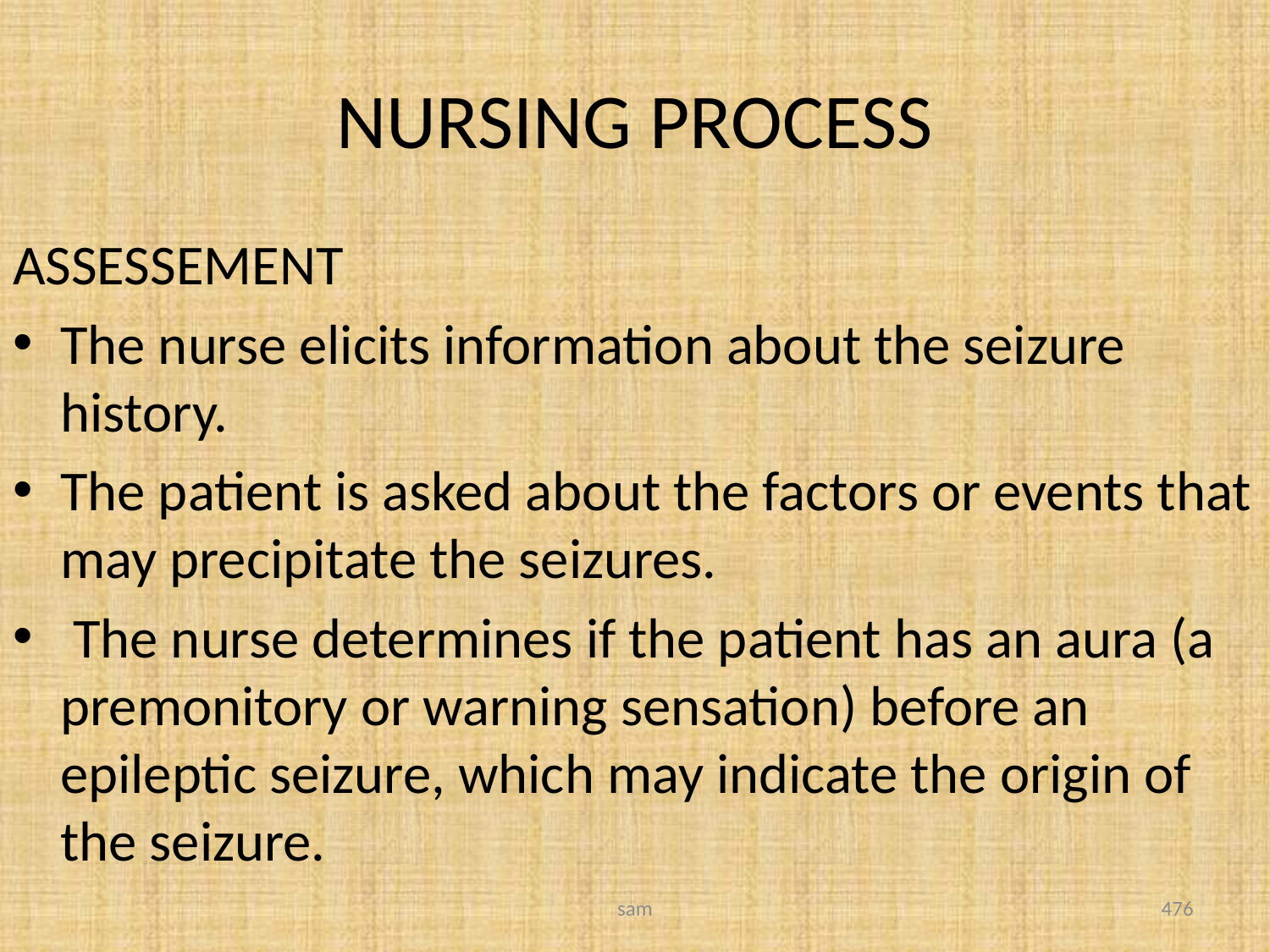

# NURSING PROCESS
ASSESSEMENT
The nurse elicits information about the seizure history.
The patient is asked about the factors or events that may precipitate the seizures.
 The nurse determines if the patient has an aura (a premonitory or warning sensation) before an epileptic seizure, which may indicate the origin of the seizure.
sam
476